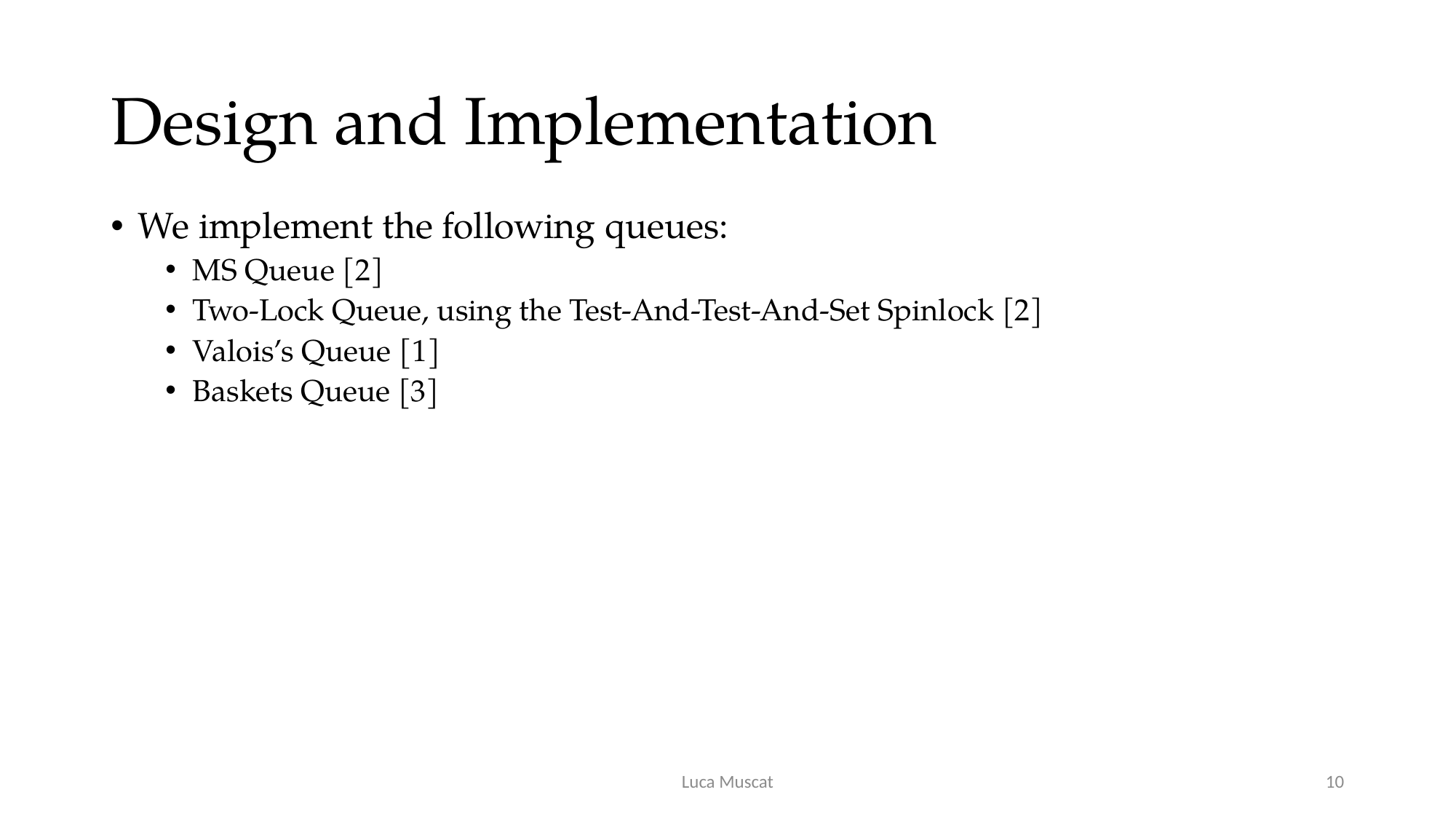

# Design and Implementation
We implement the following queues:
MS Queue [2]
Two-Lock Queue, using the Test-And-Test-And-Set Spinlock [2]
Valois’s Queue [1]
Baskets Queue [3]

Luca Muscat
10